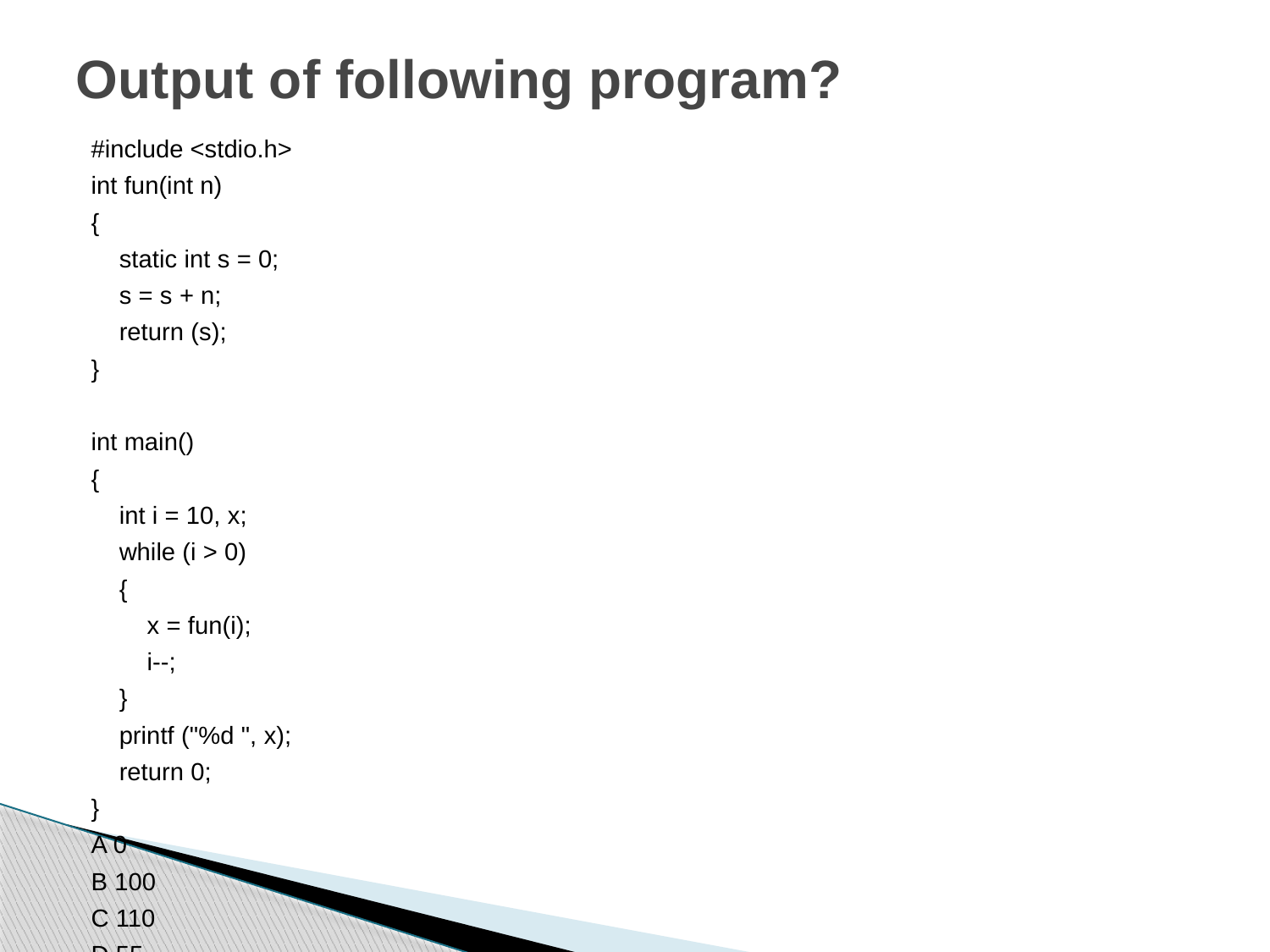

# Output of following program?
#include <stdio.h>
int fun(int n)
{
    static int s = 0;
    s = s + n;
    return (s);
}

int main()
{
    int i = 10, x;
    while (i > 0)
    {
        x = fun(i);
        i--;
    }
    printf ("%d ", x);
    return 0;
}
A 0
B 100
C 110
D 55